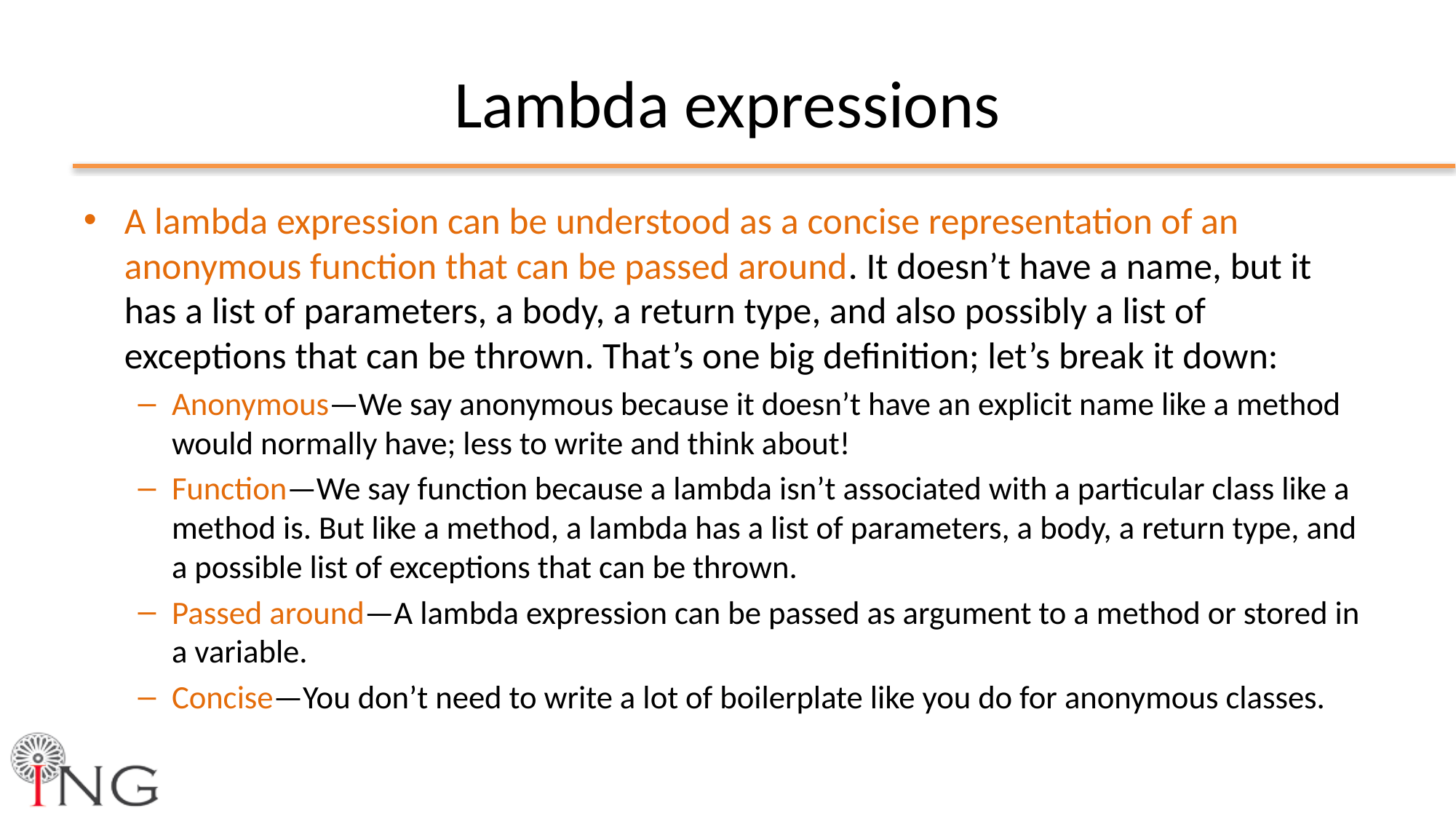

# Lambda expressions
A lambda expression can be understood as a concise representation of an anonymous function that can be passed around. It doesn’t have a name, but it has a list of parameters, a body, a return type, and also possibly a list of exceptions that can be thrown. That’s one big definition; let’s break it down:
Anonymous—We say anonymous because it doesn’t have an explicit name like a method would normally have; less to write and think about!
Function—We say function because a lambda isn’t associated with a particular class like a method is. But like a method, a lambda has a list of parameters, a body, a return type, and a possible list of exceptions that can be thrown.
Passed around—A lambda expression can be passed as argument to a method or stored in a variable.
Concise—You don’t need to write a lot of boilerplate like you do for anonymous classes.